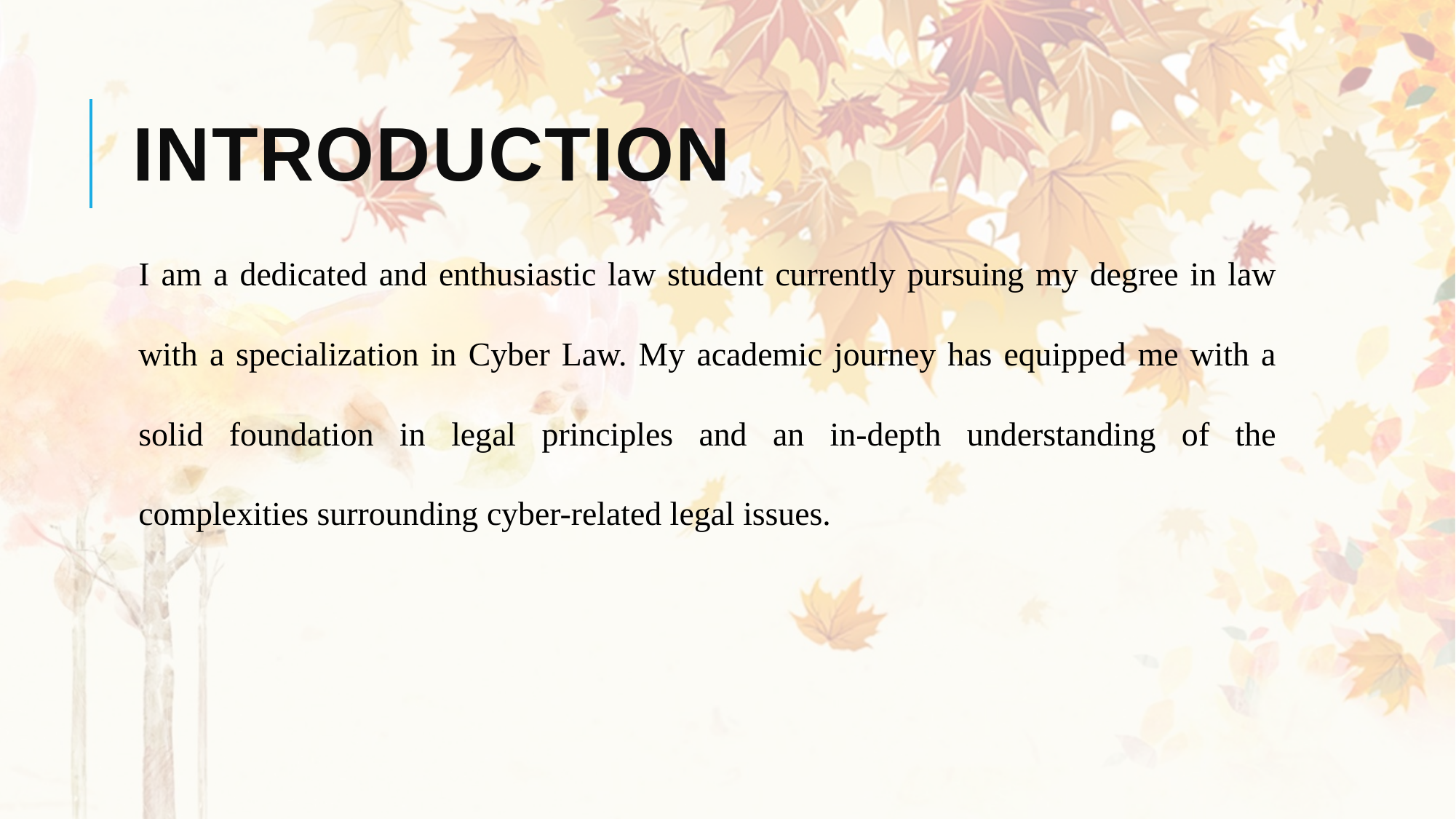

# Introduction
I am a dedicated and enthusiastic law student currently pursuing my degree in law with a specialization in Cyber Law. My academic journey has equipped me with a solid foundation in legal principles and an in-depth understanding of the complexities surrounding cyber-related legal issues.